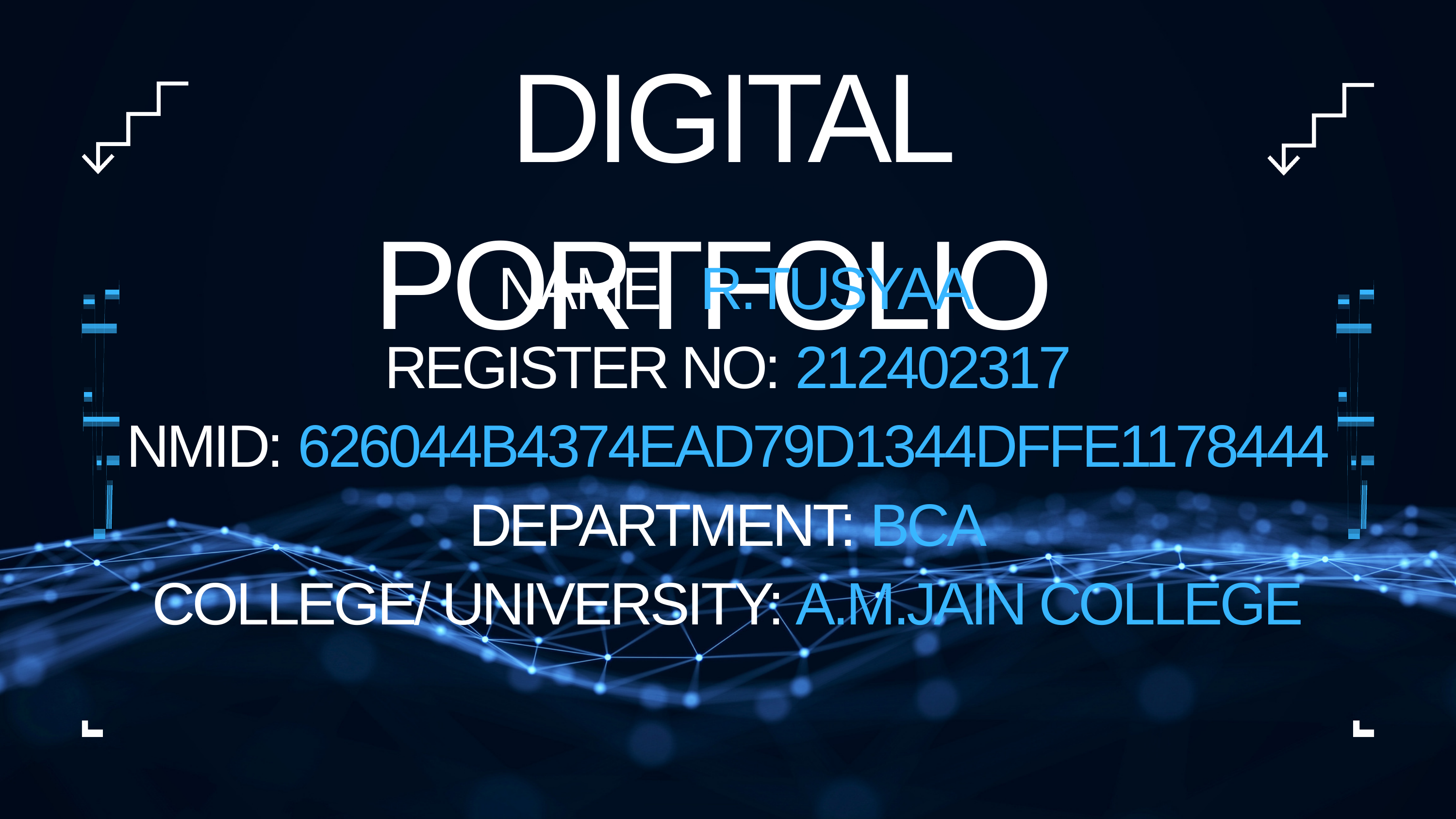

DIGITAL PORTFOLIO ​

 NAME:  ​R.TUSYAA
REGISTER NO: ​212402317
NMID: 626044B4374EAD79D1344DFFE1178444
DEPARTMENT: ​BCA
COLLEGE/ UNIVERSITY: ​A.M.JAIN COLLEGE